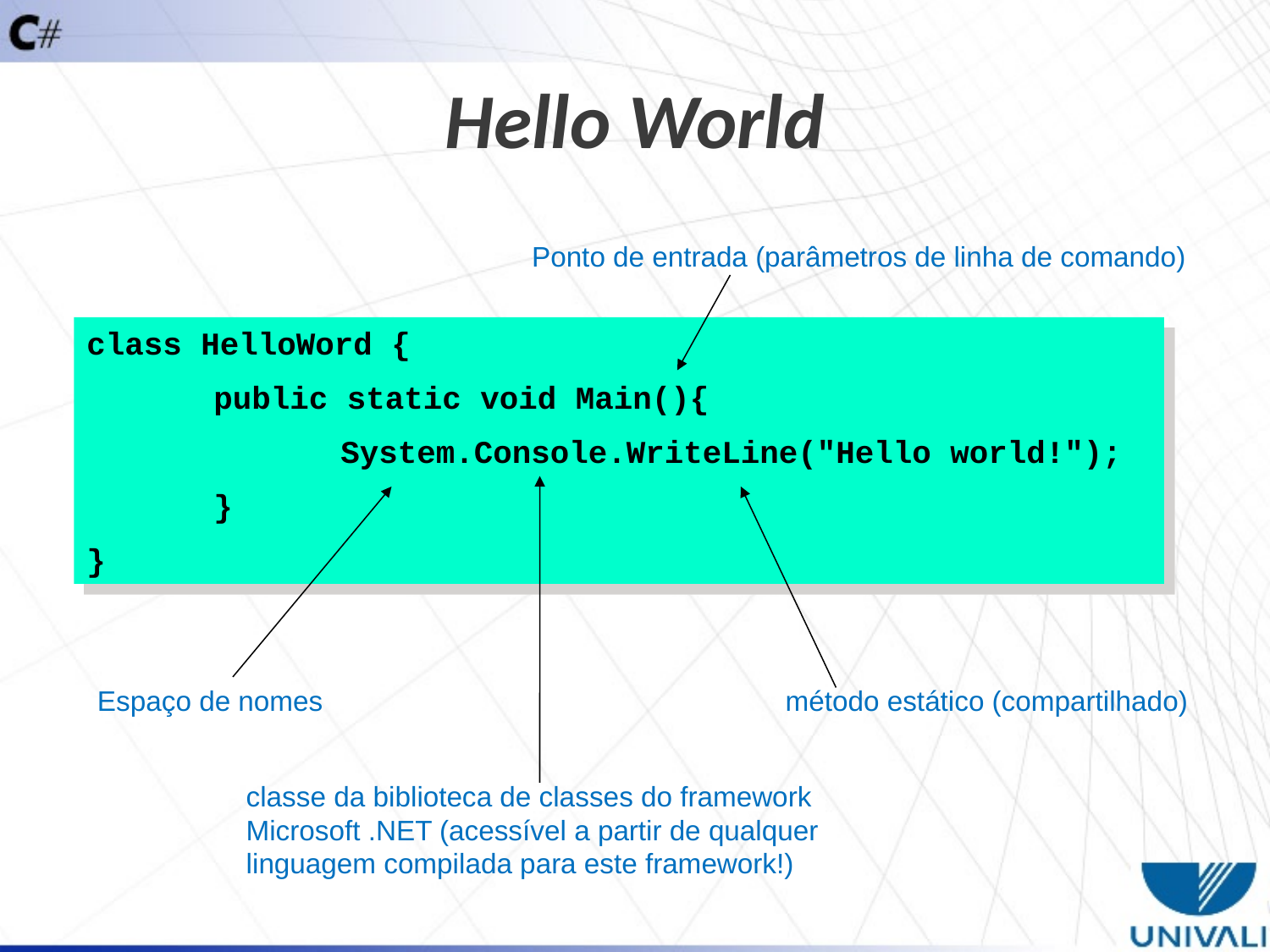

Hello World
Ponto de entrada (parâmetros de linha de comando)

class HelloWord {
	public static void Main(){
		System.Console.WriteLine("Hello world!");
	}
}

Espaço de nomes
método estático (compartilhado)
classe da biblioteca de classes do framework
Microsoft .NET (acessível a partir de qualquer
linguagem compilada para este framework!)